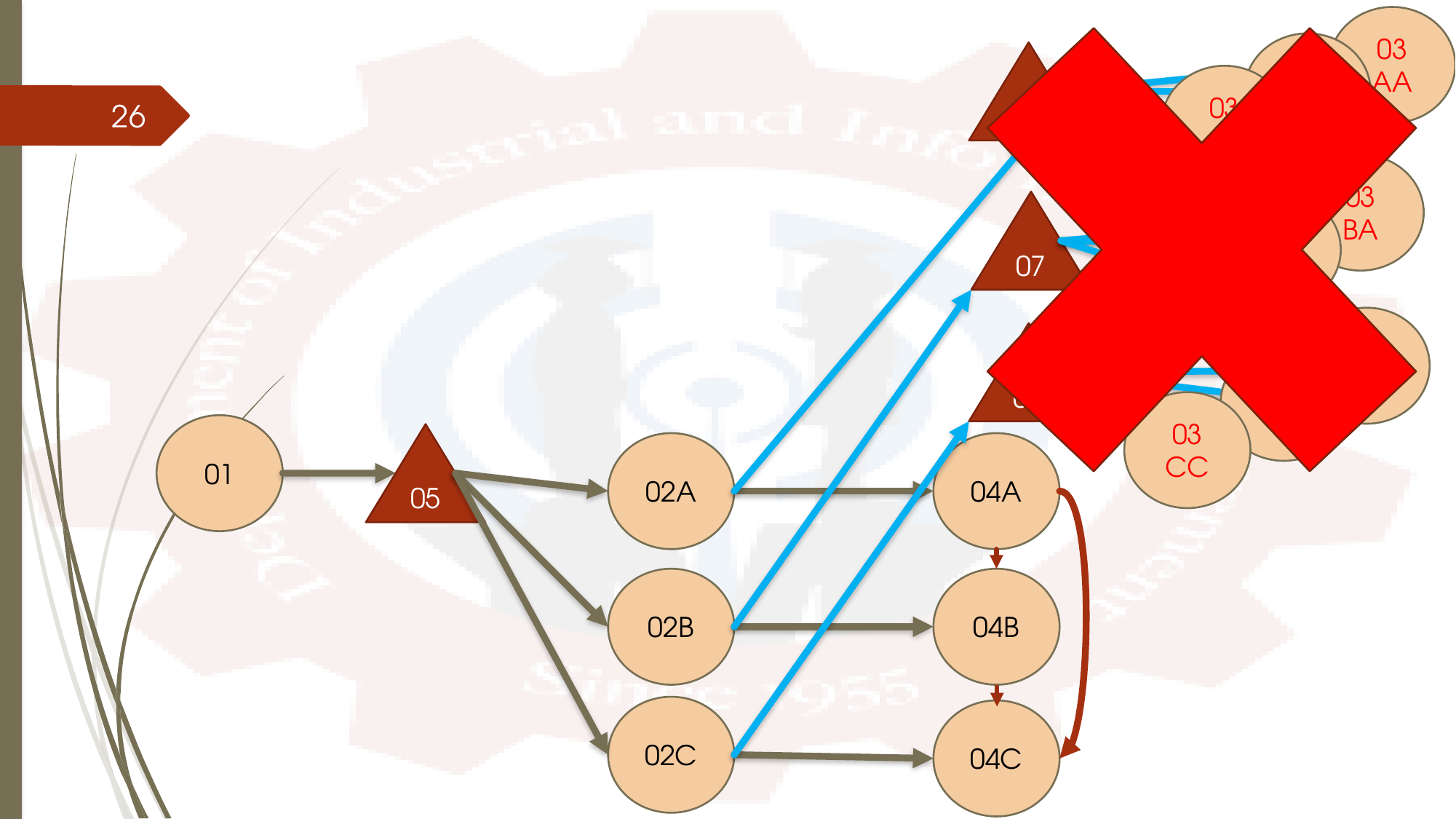

03
AA
03
AB
06
03
AC
26
03
BA
07
03
BB
03
BC
03
CA
08
03
CB
03
CC
01
05
02A
04A
02B
04B
02C
04C